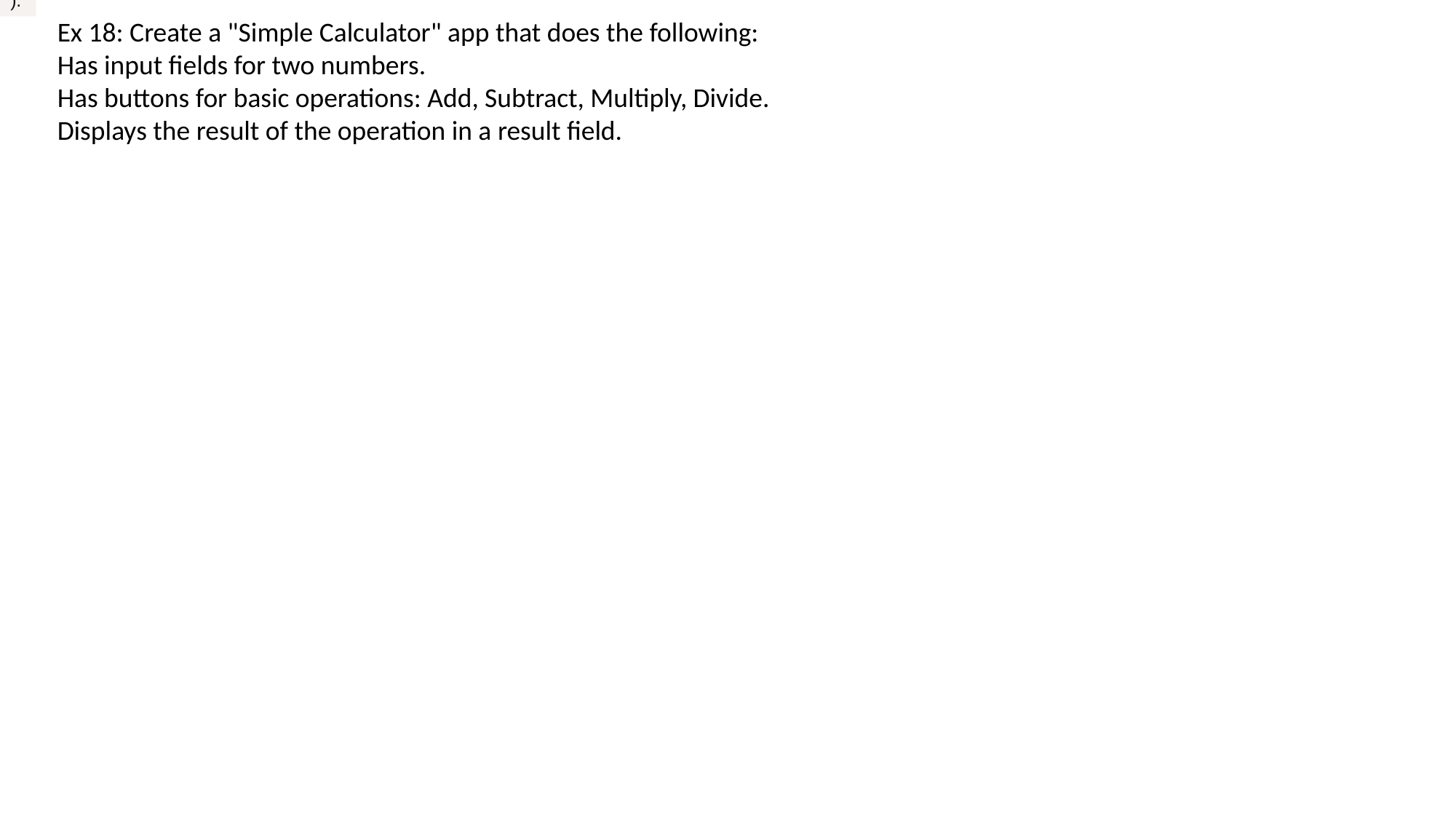

).
Ex 18: Create a "Simple Calculator" app that does the following:
Has input fields for two numbers.
Has buttons for basic operations: Add, Subtract, Multiply, Divide.
Displays the result of the operation in a result field.